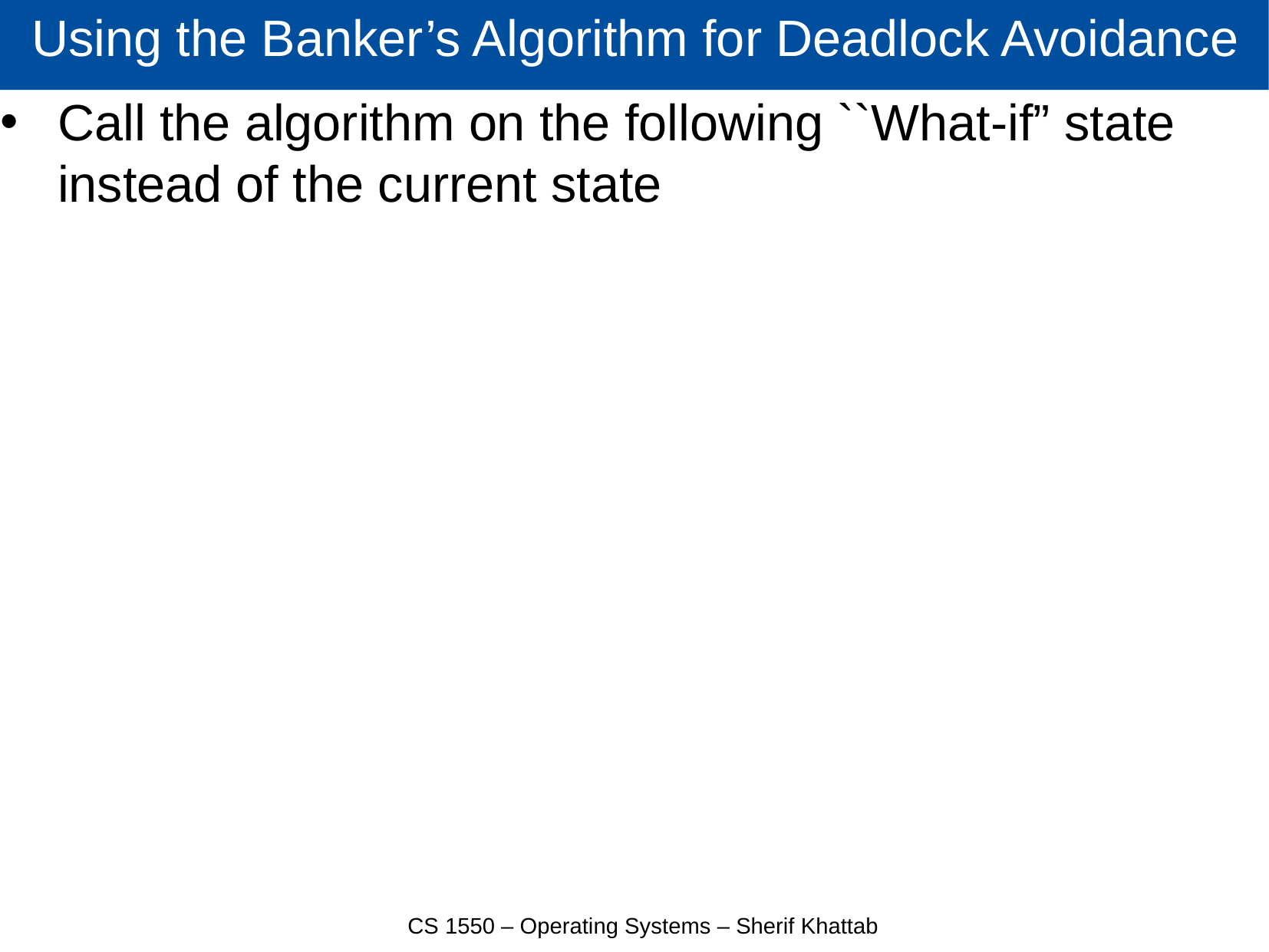

# Using the Banker’s Algorithm for Deadlock Avoidance
Call the algorithm on the following ``What-if” state instead of the current state
CS 1550 – Operating Systems – Sherif Khattab